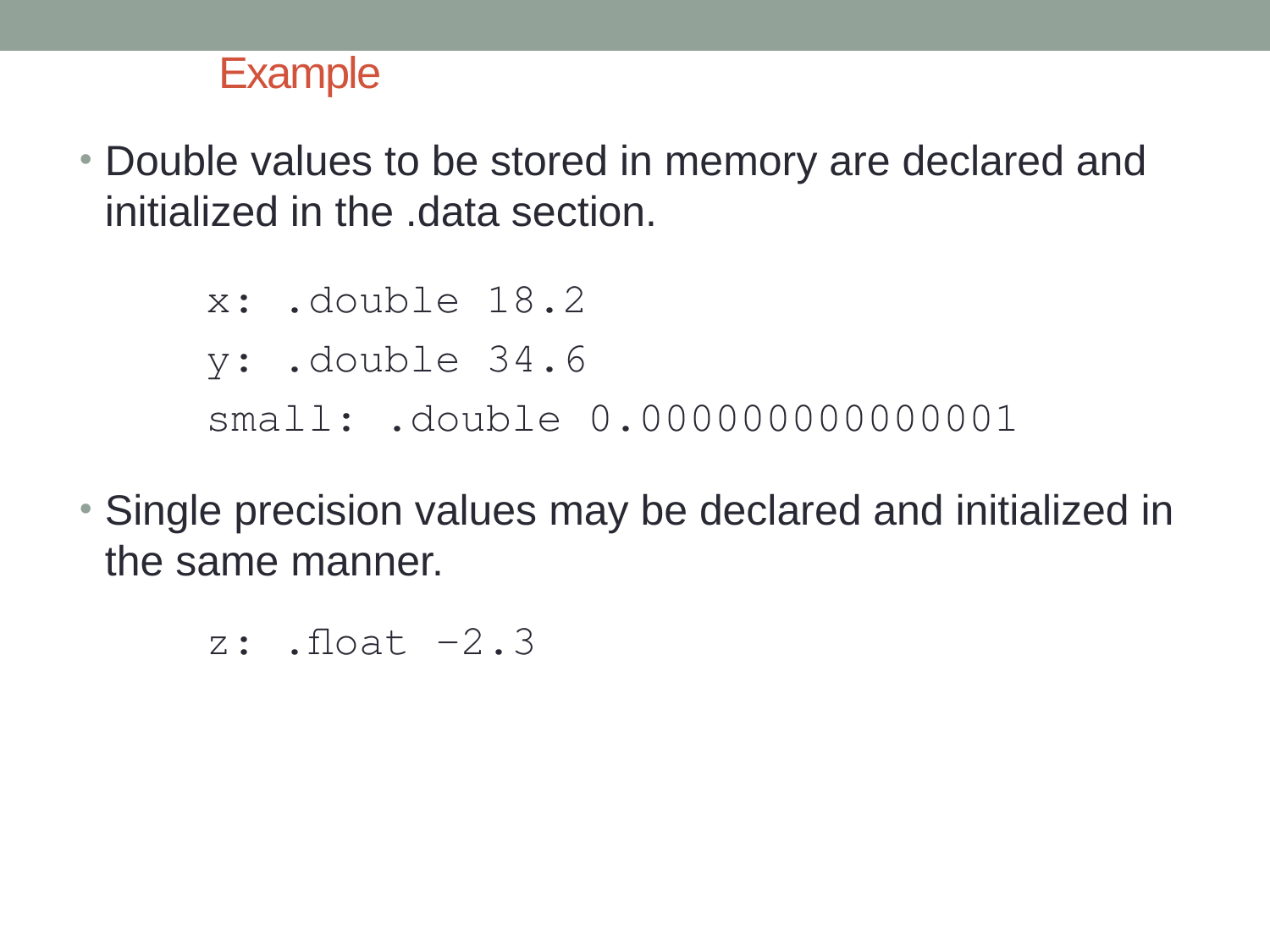

# Example
Double values to be stored in memory are declared and initialized in the .data section.

	x: .double 18.2
	y: .double 34.6
	small: .double 0.000000000000001

Single precision values may be declared and initialized in the same manner.

	z: .float -2.3